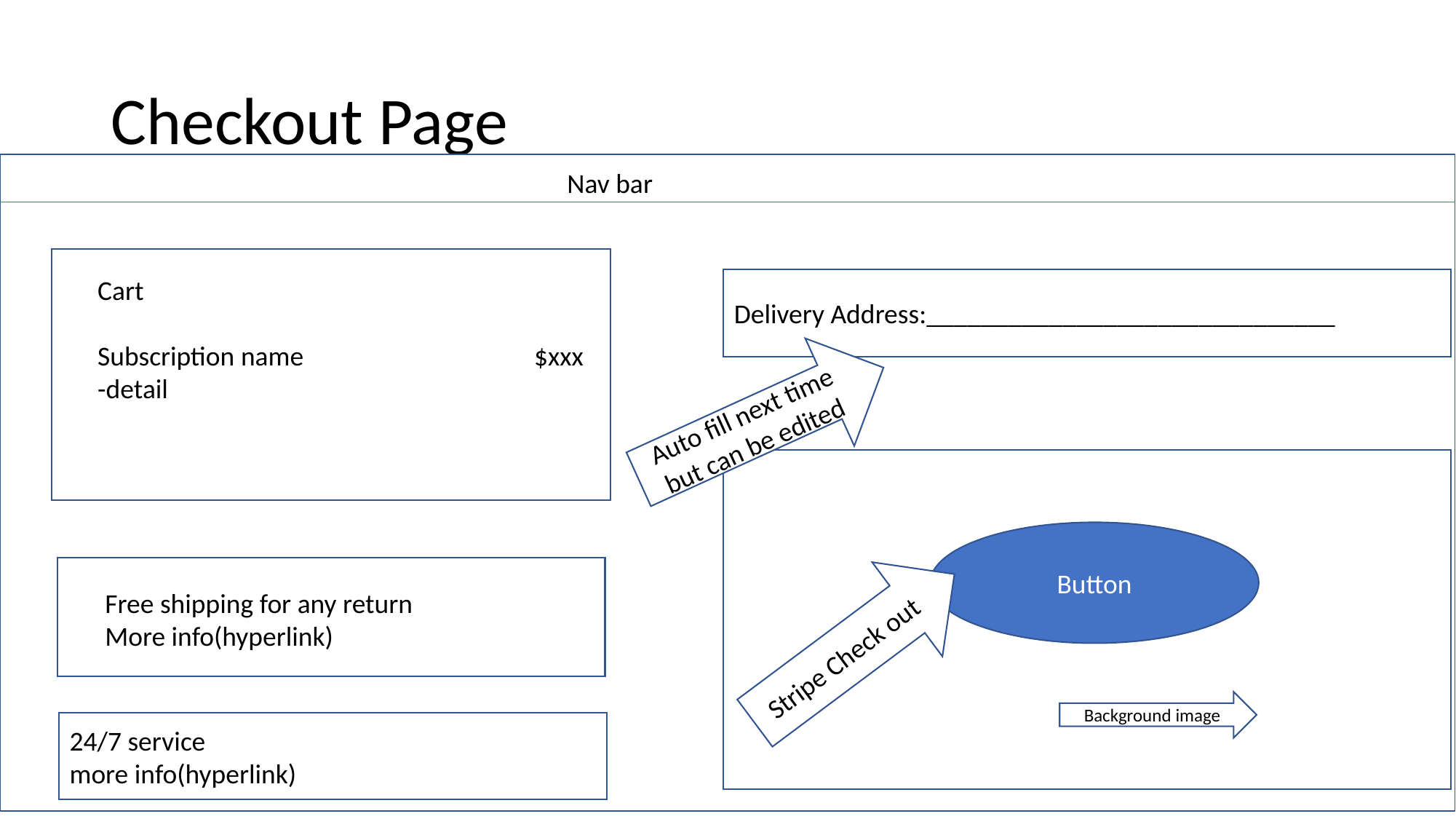

# Checkout Page

Nav bar

Cart

Subscription name			$xxx
-detail

Delivery Address:______________________________
Auto fill next time but can be edited

Button

Free shipping for any return
More info(hyperlink)
Stripe Check out
Background image
24/7 service
more info(hyperlink)